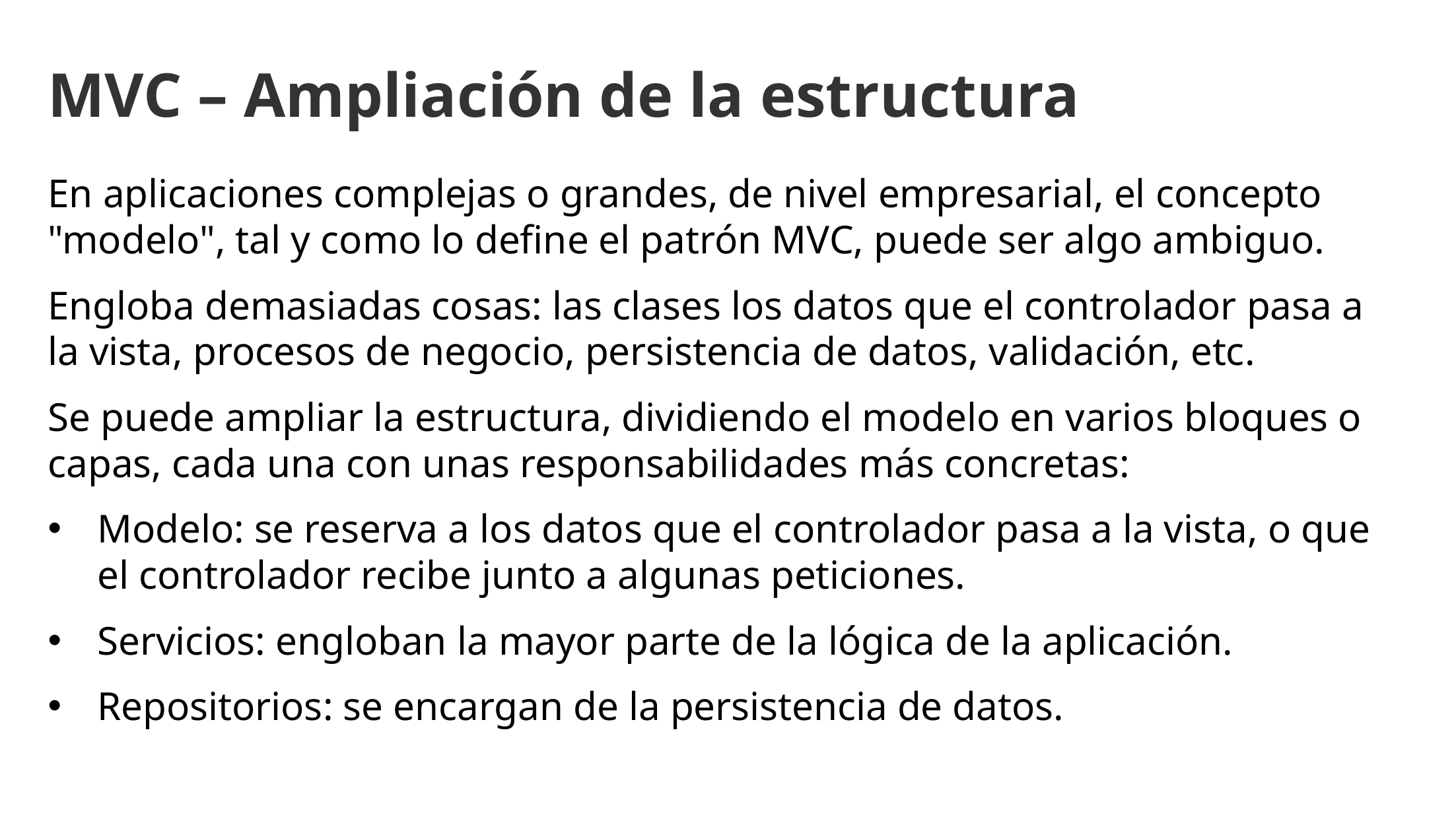

MVC – Ampliación de la estructura
En aplicaciones complejas o grandes, de nivel empresarial, el concepto "modelo", tal y como lo define el patrón MVC, puede ser algo ambiguo.
Engloba demasiadas cosas: las clases los datos que el controlador pasa a la vista, procesos de negocio, persistencia de datos, validación, etc.
Se puede ampliar la estructura, dividiendo el modelo en varios bloques o capas, cada una con unas responsabilidades más concretas:
Modelo: se reserva a los datos que el controlador pasa a la vista, o que el controlador recibe junto a algunas peticiones.
Servicios: engloban la mayor parte de la lógica de la aplicación.
Repositorios: se encargan de la persistencia de datos.